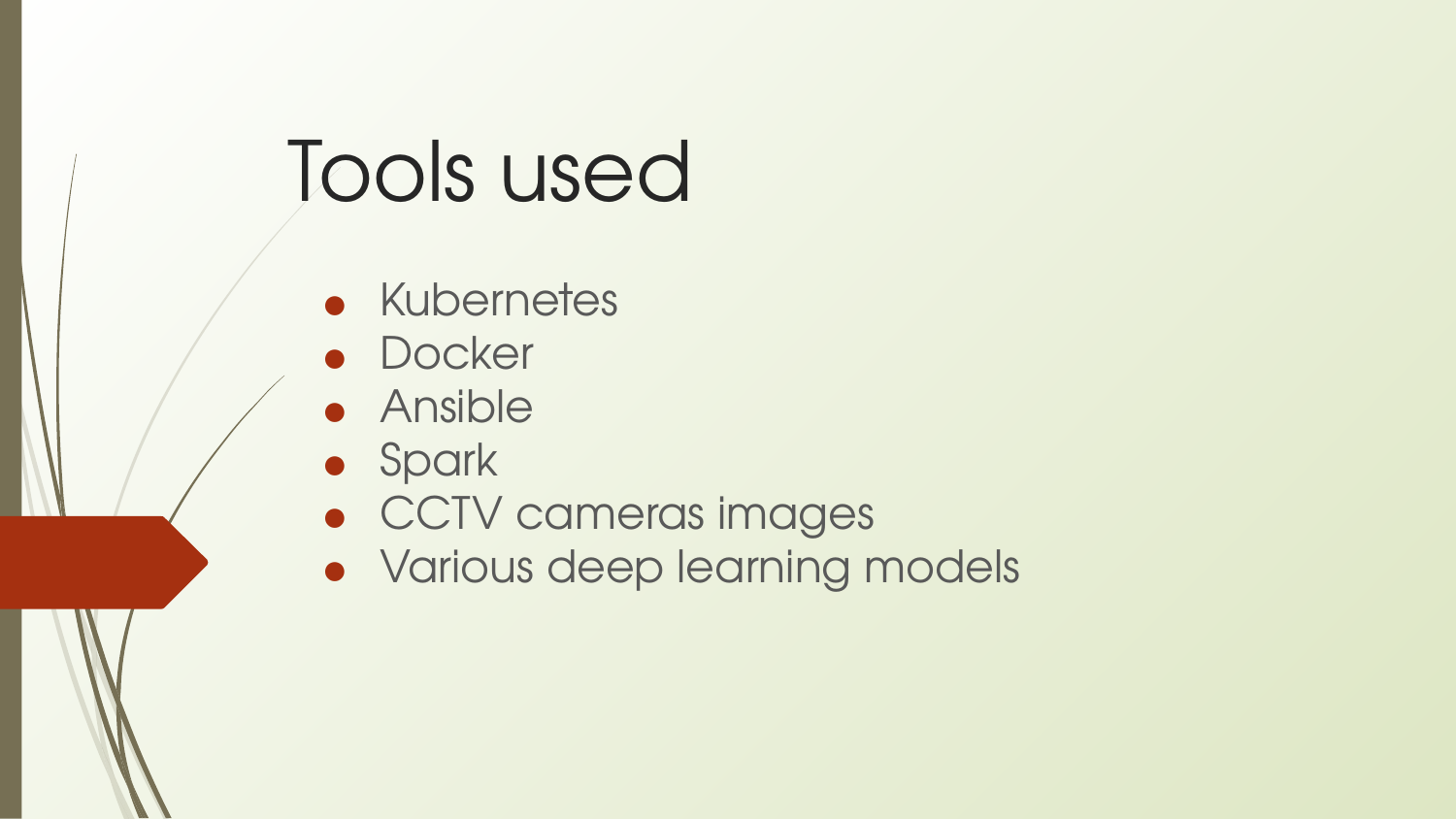

# Tools used
Kubernetes
Docker
Ansible
Spark
CCTV cameras images
Various deep learning models